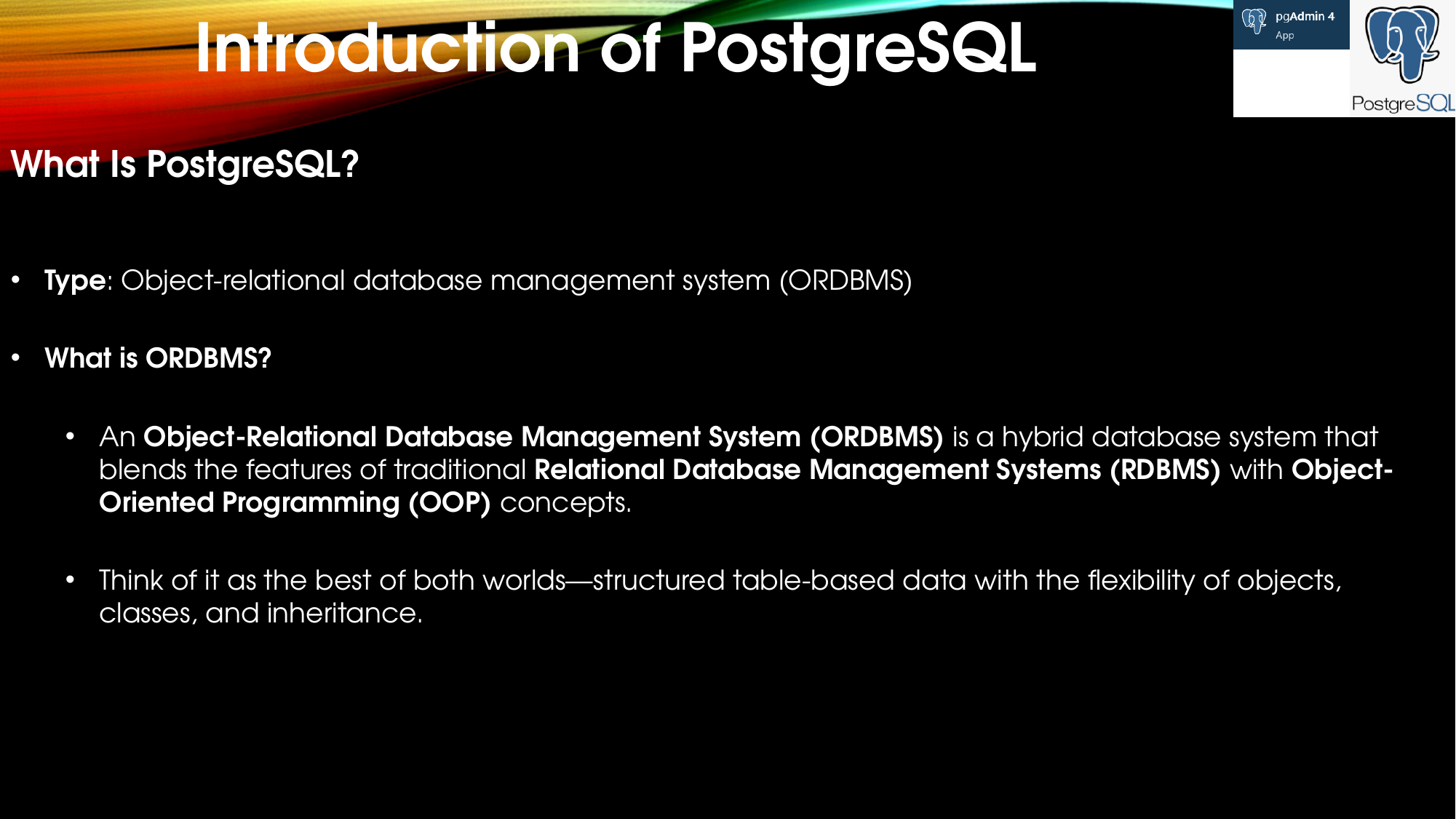

Introduction of PostgreSQL
What Is PostgreSQL?

Type: Object-relational database management system (ORDBMS)
What is ORDBMS?
An Object-Relational Database Management System (ORDBMS) is a hybrid database system that blends the features of traditional Relational Database Management Systems (RDBMS) with Object-Oriented Programming (OOP) concepts.
Think of it as the best of both worlds—structured table-based data with the flexibility of objects, classes, and inheritance.